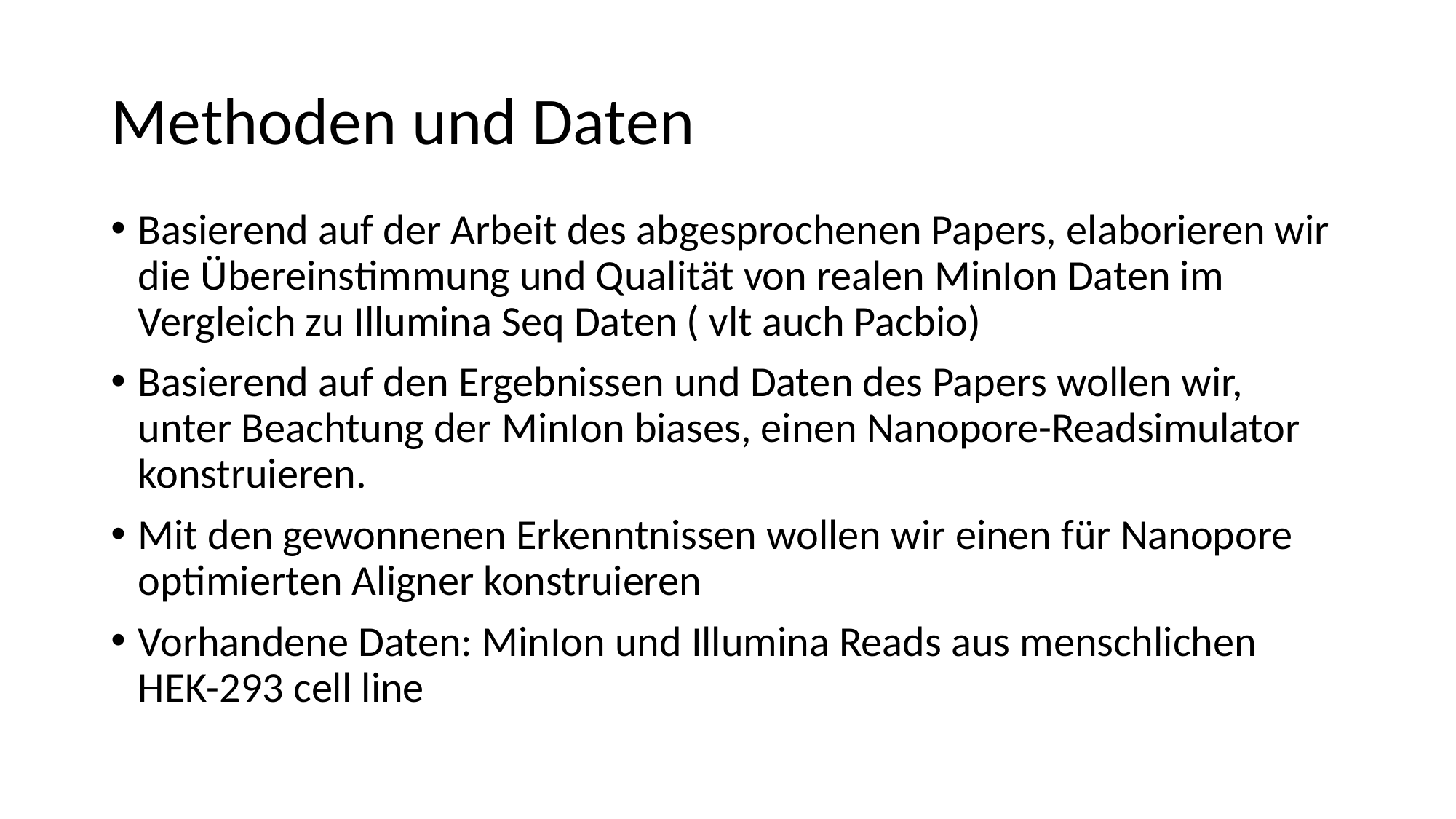

# Methoden und Daten
Basierend auf der Arbeit des abgesprochenen Papers, elaborieren wir die Übereinstimmung und Qualität von realen MinIon Daten im Vergleich zu Illumina Seq Daten ( vlt auch Pacbio)
Basierend auf den Ergebnissen und Daten des Papers wollen wir, unter Beachtung der MinIon biases, einen Nanopore-Readsimulator  konstruieren.
Mit den gewonnenen Erkenntnissen wollen wir einen für Nanopore optimierten Aligner konstruieren
Vorhandene Daten: MinIon und Illumina Reads aus menschlichen HEK-293 cell line